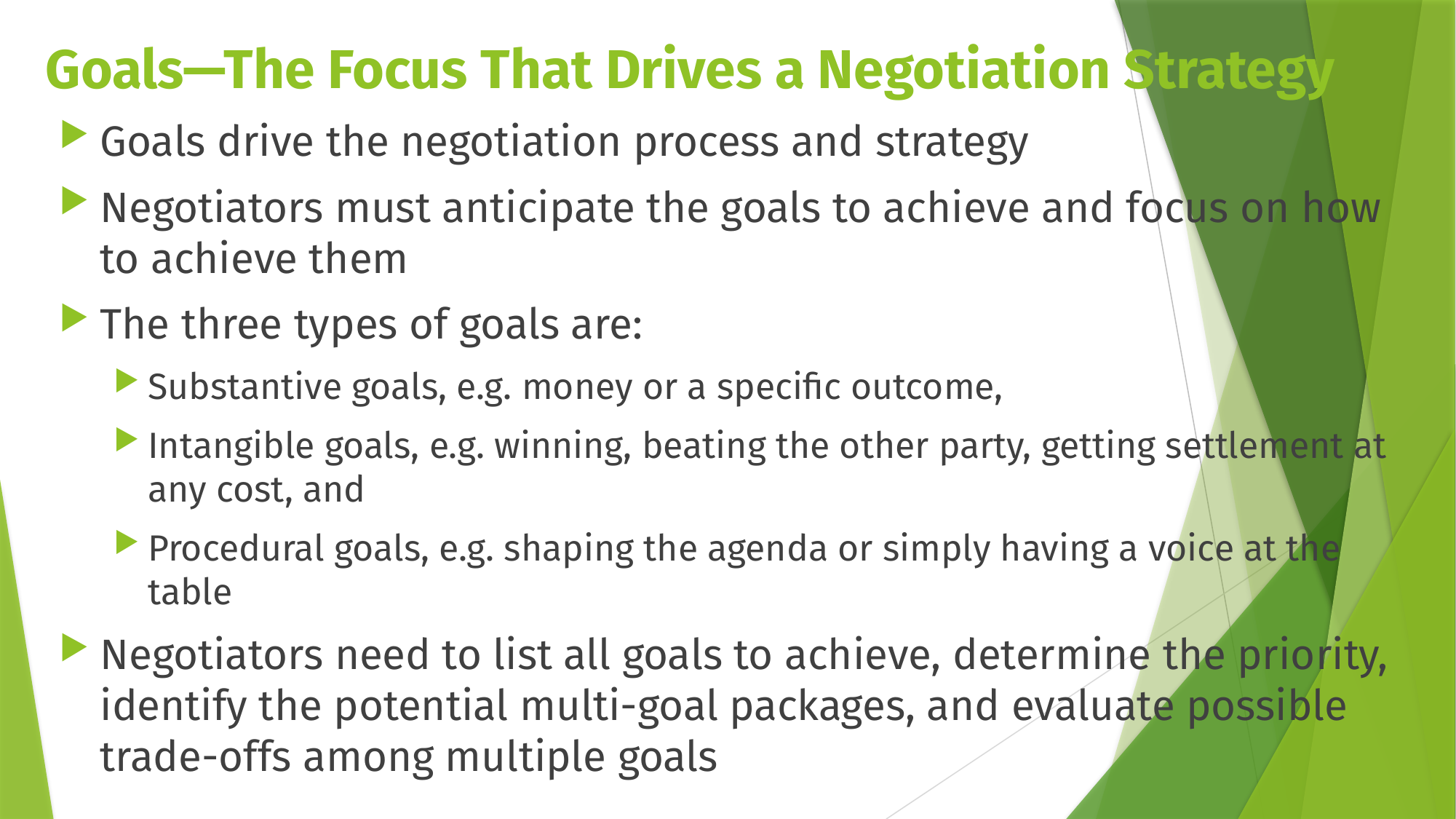

# Goals—The Focus That Drives a Negotiation Strategy
Goals drive the negotiation process and strategy
Negotiators must anticipate the goals to achieve and focus on how to achieve them
The three types of goals are:
Substantive goals, e.g. money or a specific outcome,
Intangible goals, e.g. winning, beating the other party, getting settlement at any cost, and
Procedural goals, e.g. shaping the agenda or simply having a voice at the table
Negotiators need to list all goals to achieve, determine the priority, identify the potential multi-goal packages, and evaluate possible trade-offs among multiple goals